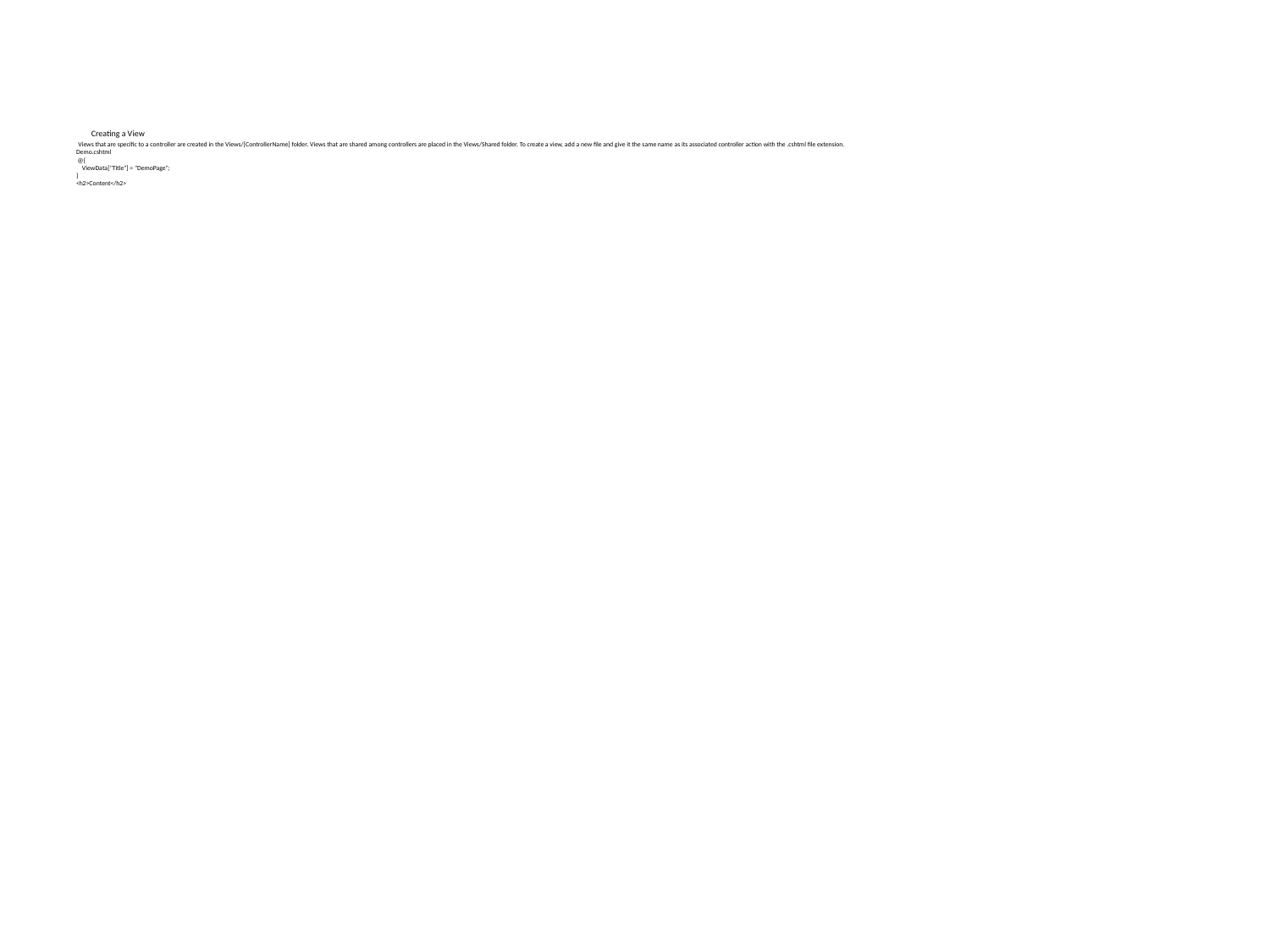

# Creating a View Views that are specific to a controller are created in the Views/[ControllerName] folder. Views that are shared among controllers are placed in the Views/Shared folder. To create a view, add a new file and give it the same name as its associated controller action with the .cshtml file extension. Demo.cshtml @{ ViewData["Title"] = "DemoPage"; } <h2>Content</h2>